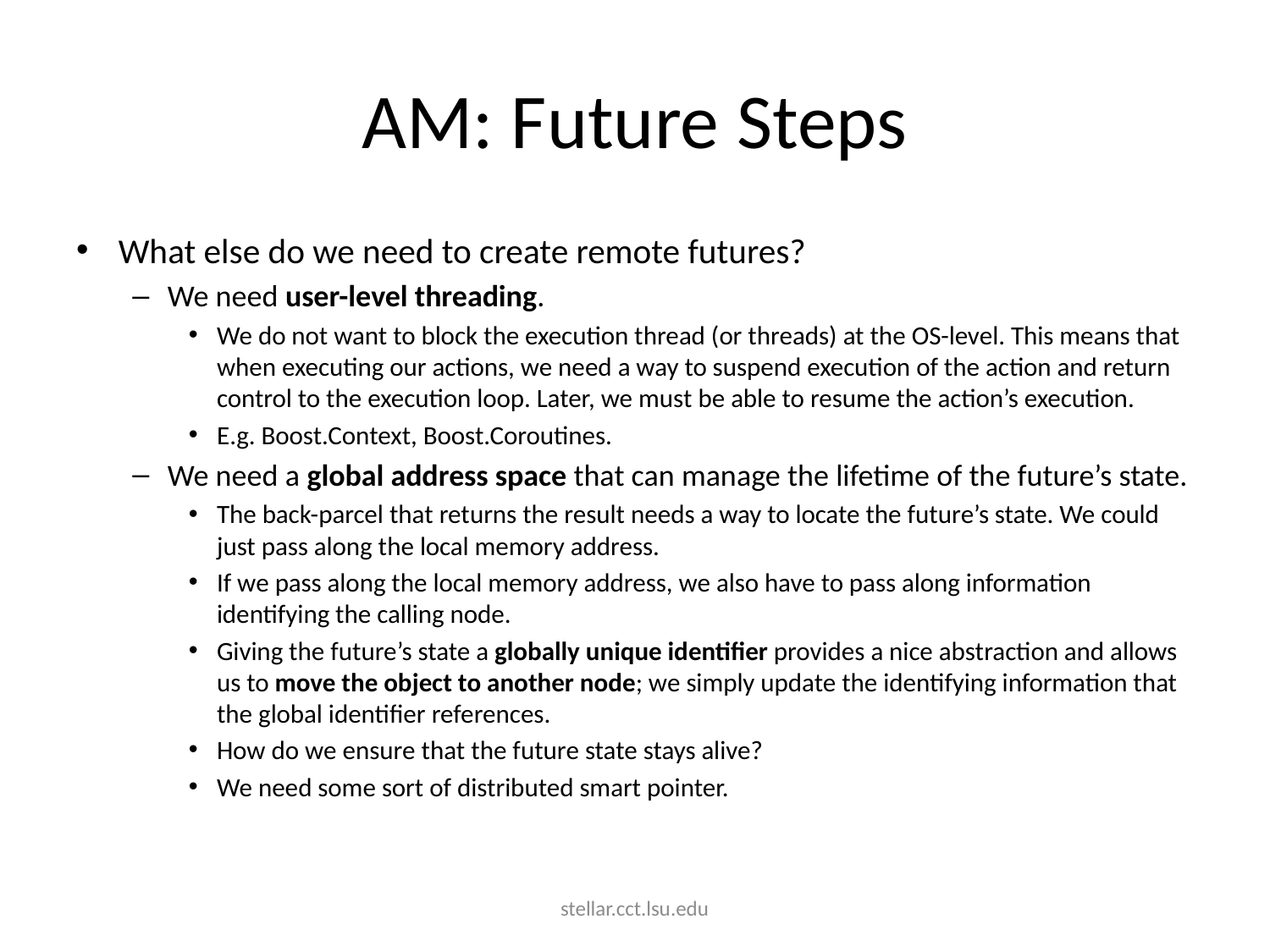

# AM: Future Steps
What else do we need to create remote futures?
We need user-level threading.
We do not want to block the execution thread (or threads) at the OS-level. This means that when executing our actions, we need a way to suspend execution of the action and return control to the execution loop. Later, we must be able to resume the action’s execution.
E.g. Boost.Context, Boost.Coroutines.
We need a global address space that can manage the lifetime of the future’s state.
The back-parcel that returns the result needs a way to locate the future’s state. We could just pass along the local memory address.
If we pass along the local memory address, we also have to pass along information identifying the calling node.
Giving the future’s state a globally unique identifier provides a nice abstraction and allows us to move the object to another node; we simply update the identifying information that the global identifier references.
How do we ensure that the future state stays alive?
We need some sort of distributed smart pointer.
stellar.cct.lsu.edu